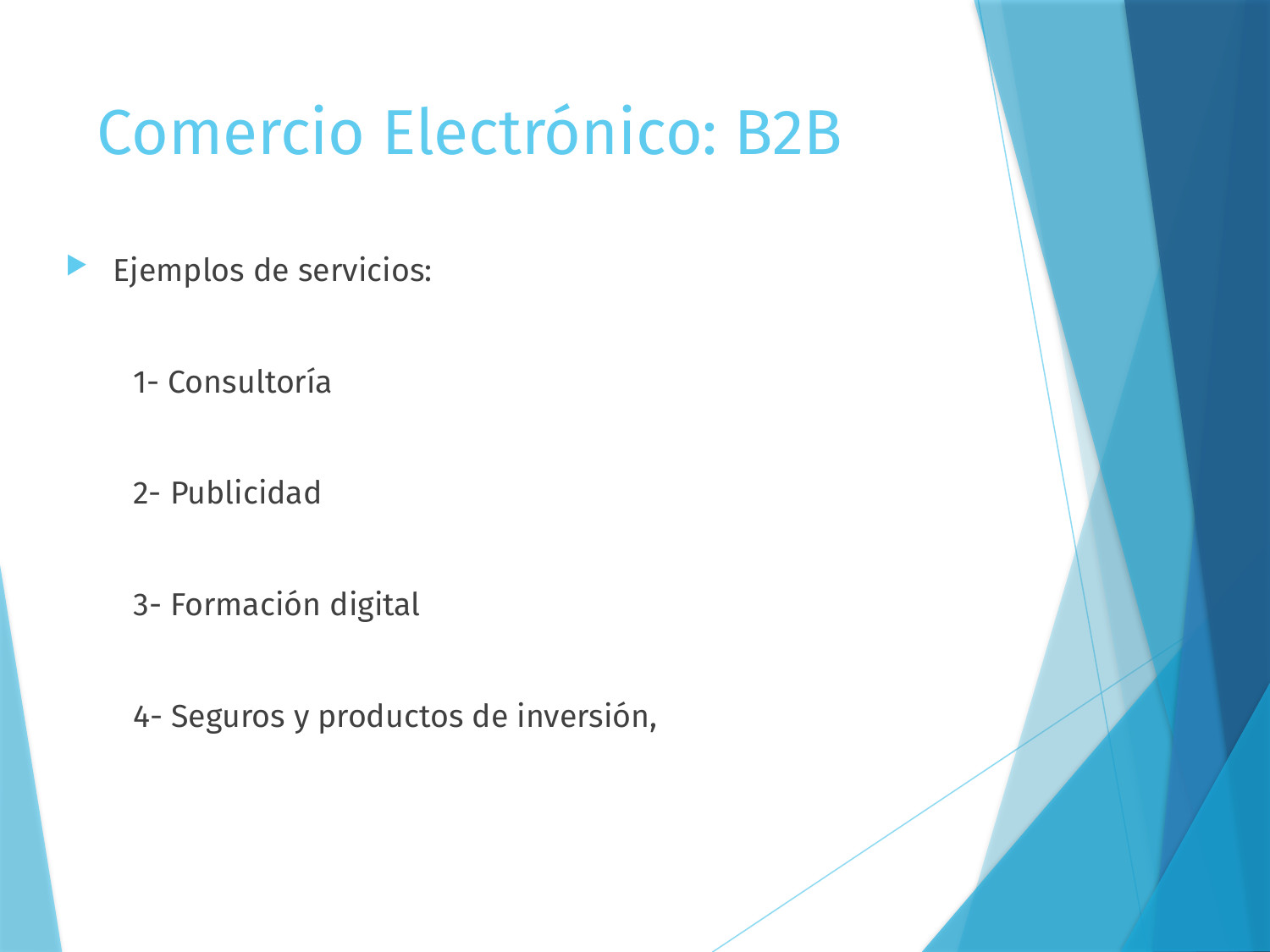

# Comercio Electrónico: B2B
Ejemplos de servicios:

        1- Consultoría

        2- Publicidad

        3- Formación digital

        4- Seguros y productos de inversión,